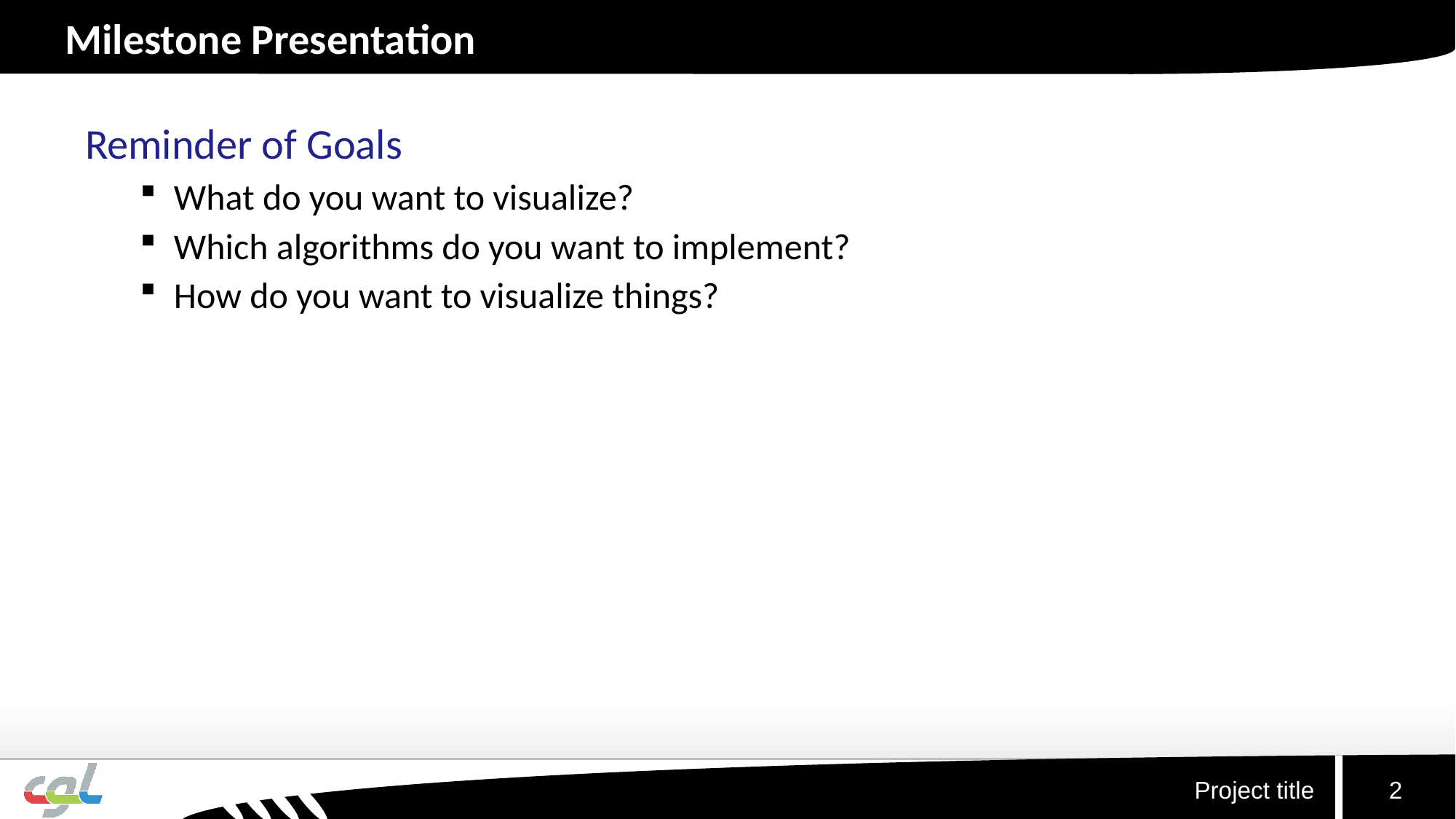

# Milestone Presentation
Reminder of Goals
What do you want to visualize?
Which algorithms do you want to implement?
How do you want to visualize things?

2

Project title